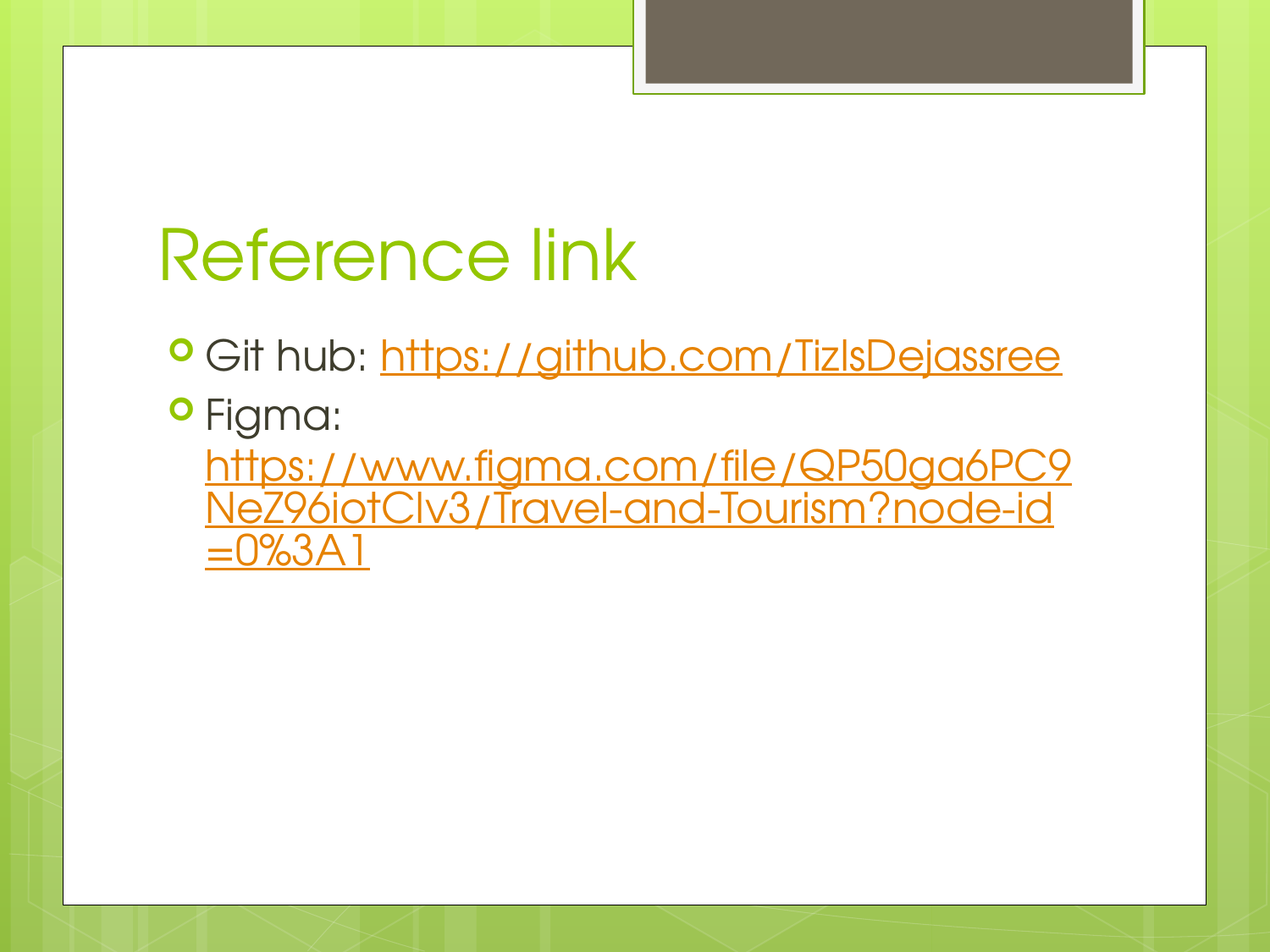

# Reference link
Git hub: https://github.com/TizIsDejassree
Figma: https://www.figma.com/file/QP50ga6PC9NeZ96iotCIv3/Travel-and-Tourism?node-id=0%3A1